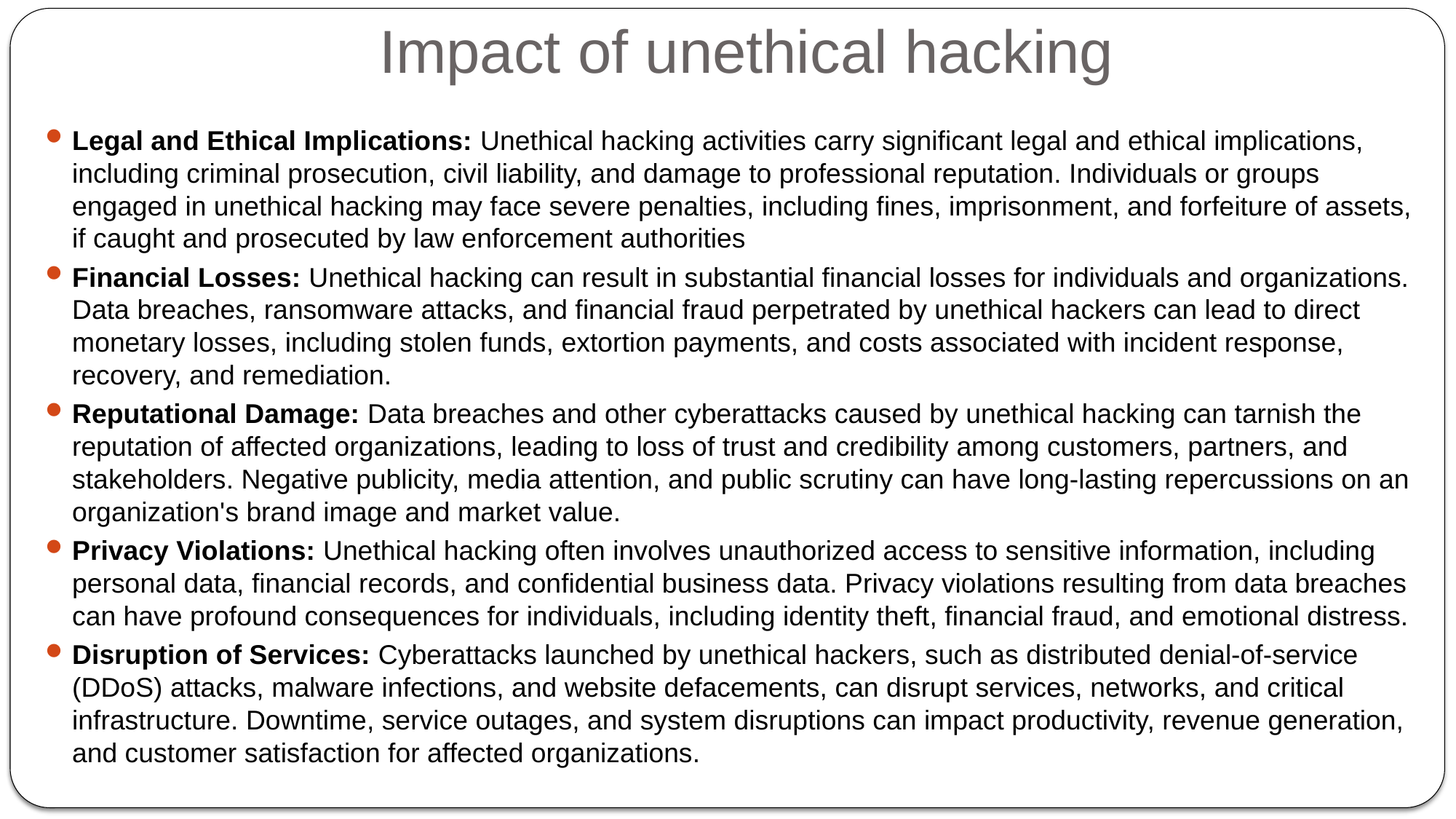

# Impact of unethical hacking
Legal and Ethical Implications: Unethical hacking activities carry significant legal and ethical implications, including criminal prosecution, civil liability, and damage to professional reputation. Individuals or groups engaged in unethical hacking may face severe penalties, including fines, imprisonment, and forfeiture of assets, if caught and prosecuted by law enforcement authorities
Financial Losses: Unethical hacking can result in substantial financial losses for individuals and organizations. Data breaches, ransomware attacks, and financial fraud perpetrated by unethical hackers can lead to direct monetary losses, including stolen funds, extortion payments, and costs associated with incident response, recovery, and remediation.
Reputational Damage: Data breaches and other cyberattacks caused by unethical hacking can tarnish the reputation of affected organizations, leading to loss of trust and credibility among customers, partners, and stakeholders. Negative publicity, media attention, and public scrutiny can have long-lasting repercussions on an organization's brand image and market value.
Privacy Violations: Unethical hacking often involves unauthorized access to sensitive information, including personal data, financial records, and confidential business data. Privacy violations resulting from data breaches can have profound consequences for individuals, including identity theft, financial fraud, and emotional distress.
Disruption of Services: Cyberattacks launched by unethical hackers, such as distributed denial-of-service (DDoS) attacks, malware infections, and website defacements, can disrupt services, networks, and critical infrastructure. Downtime, service outages, and system disruptions can impact productivity, revenue generation, and customer satisfaction for affected organizations.